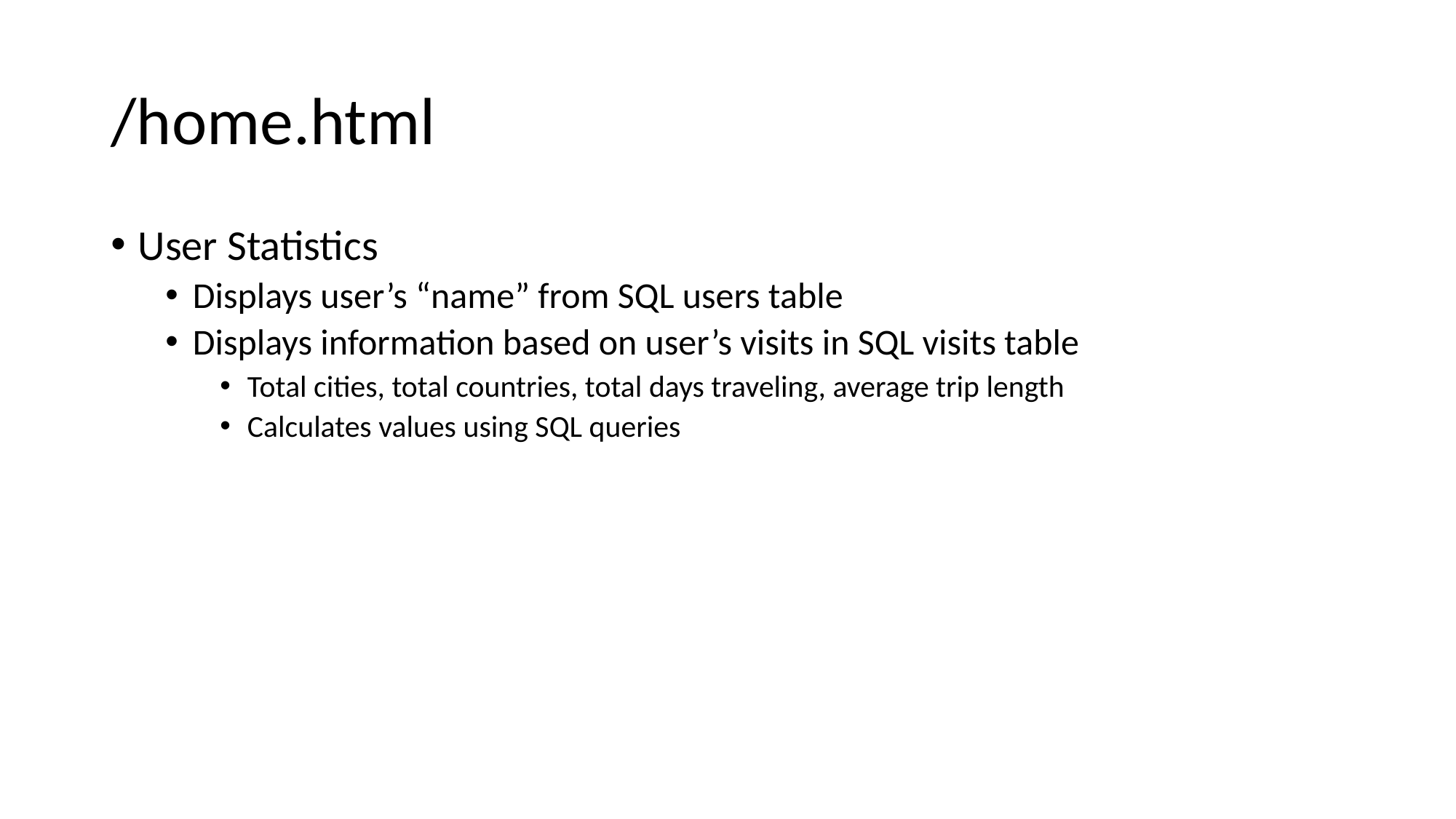

# /home.html
User Statistics
Displays user’s “name” from SQL users table
Displays information based on user’s visits in SQL visits table
Total cities, total countries, total days traveling, average trip length
Calculates values using SQL queries